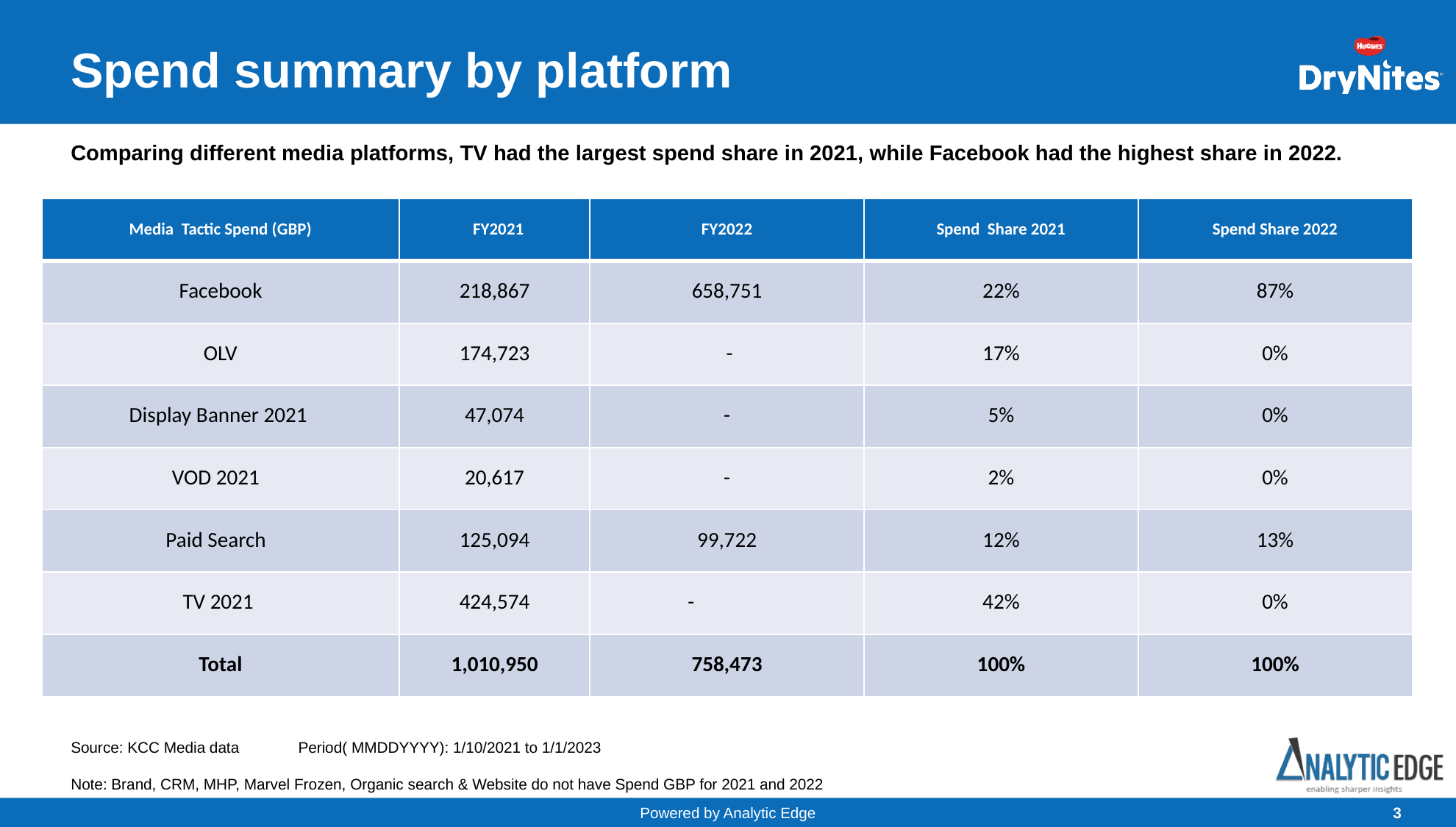

# Spend summary by platform
Comparing different media platforms, TV had the largest spend share in 2021, while Facebook had the highest share in 2022.
| Media Tactic Spend (GBP) | FY2021 | FY2022 | Spend Share 2021 | Spend Share 2022 |
| --- | --- | --- | --- | --- |
| Facebook | 218,867 | 658,751 | 22% | 87% |
| OLV | 174,723 | - | 17% | 0% |
| Display Banner 2021 | 47,074 | - | 5% | 0% |
| VOD 2021 | 20,617 | - | 2% | 0% |
| Paid Search | 125,094 | 99,722 | 12% | 13% |
| TV 2021 | 424,574 | - | 42% | 0% |
| Total | 1,010,950 | 758,473 | 100% | 100% |
Source: KCC Media data              Period( MMDDYYYY): 1/10/2021 to 1/1/2023
Note: Brand, CRM, MHP, Marvel Frozen, Organic search & Website do not have Spend GBP for 2021 and 2022
3
Powered by Analytic Edge